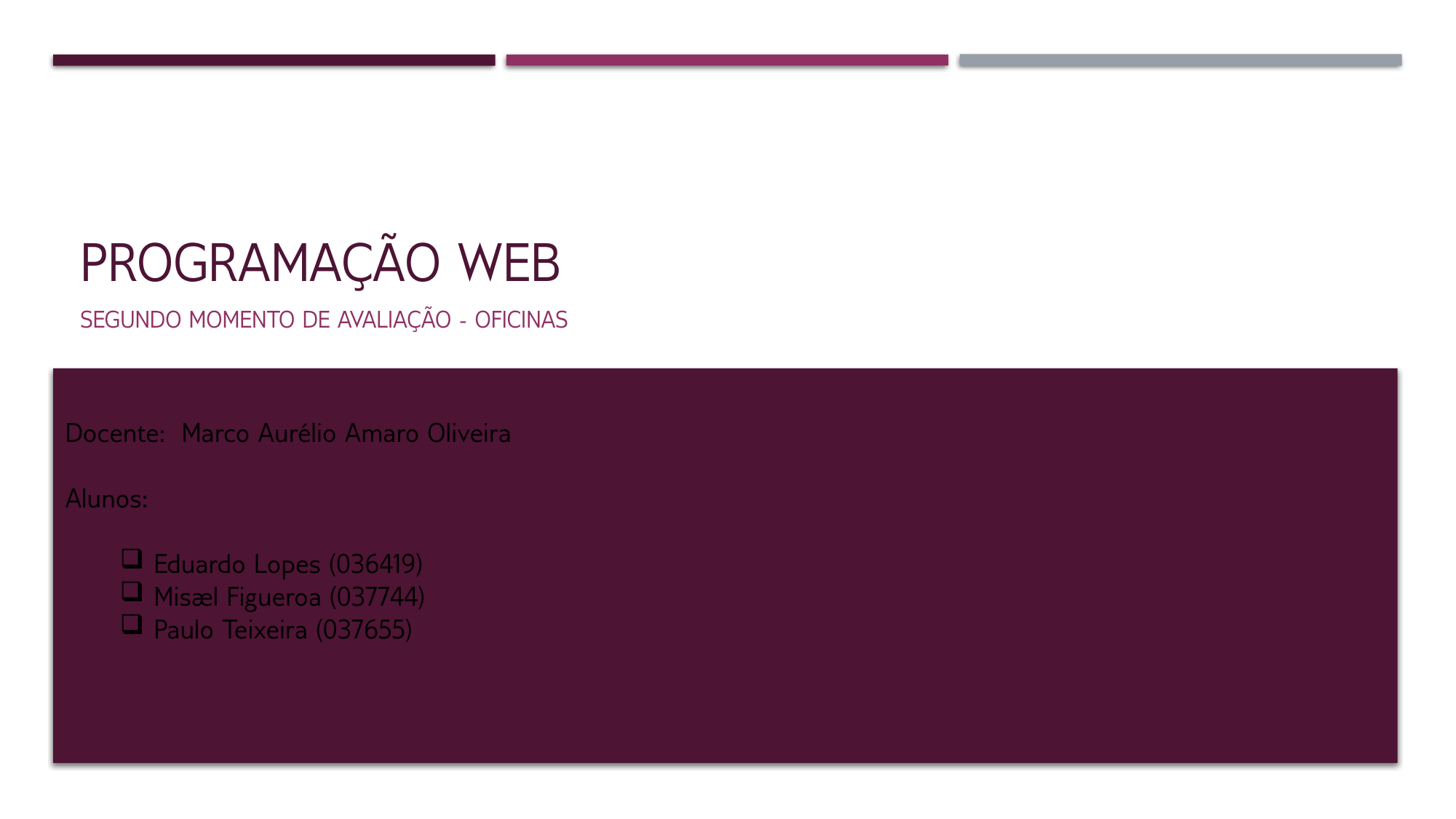

# Programação web
Segundo Momento de avaliação - Oficinas
Docente:  Marco Aurélio Amaro Oliveira

Alunos:

Eduardo Lopes (036419)
Misael Figueroa (037744)
Paulo Teixeira (037655)